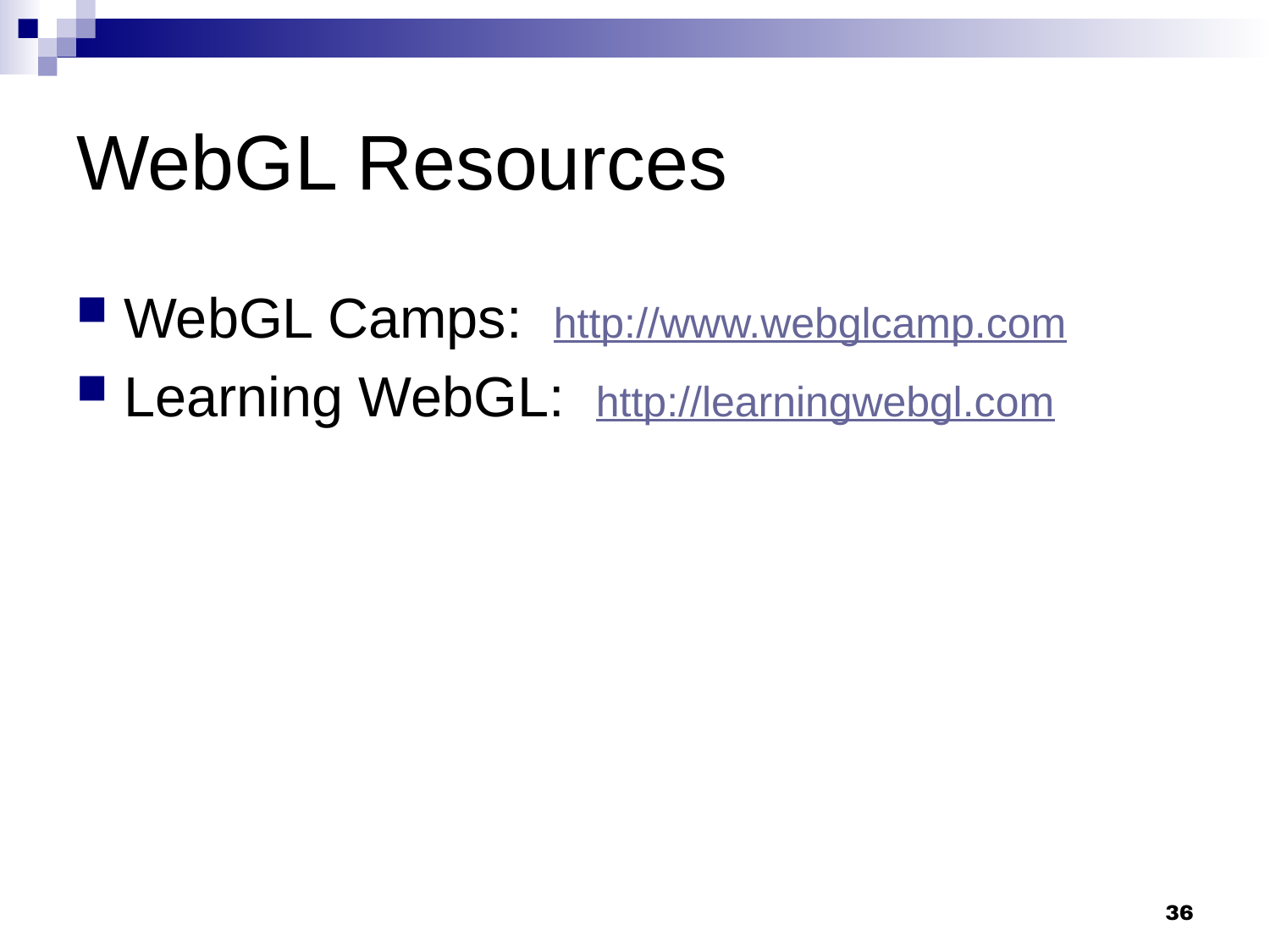

# WebGL Resources
WebGL Camps:  http://www.webglcamp.com
Learning WebGL:  http://learningwebgl.com
36